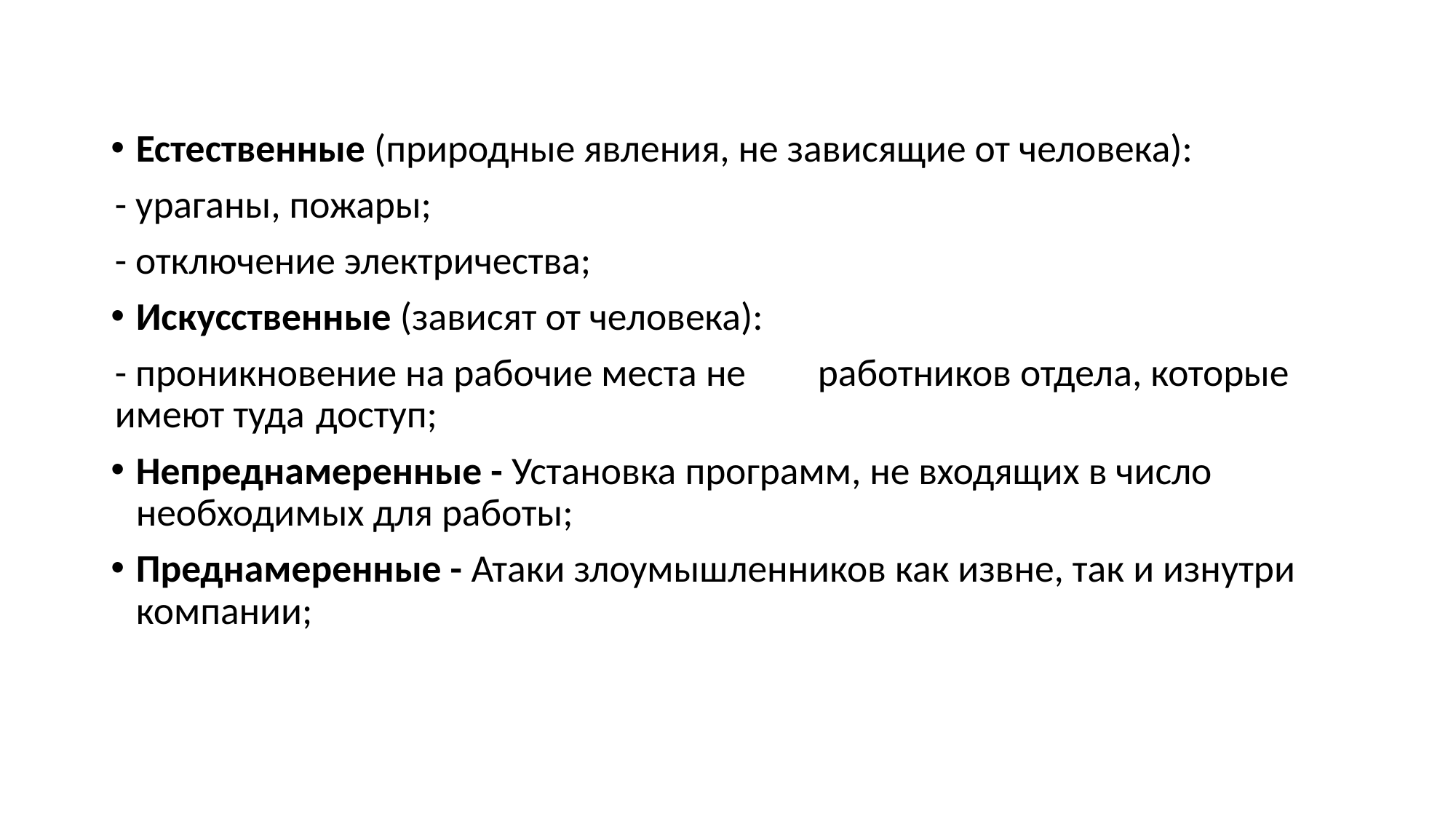

#
Естественные (природные явления, не зависящие от человека):
	- ураганы, пожары;
	- отключение электричества;
Искусственные (зависят от человека):
	- проникновение на рабочие места не 	работников отдела, которые имеют туда 	доступ;
Непреднамеренные - Установка программ, не входящих в число необходимых для работы;
Преднамеренные - Атаки злоумышленников как извне, так и изнутри компании;